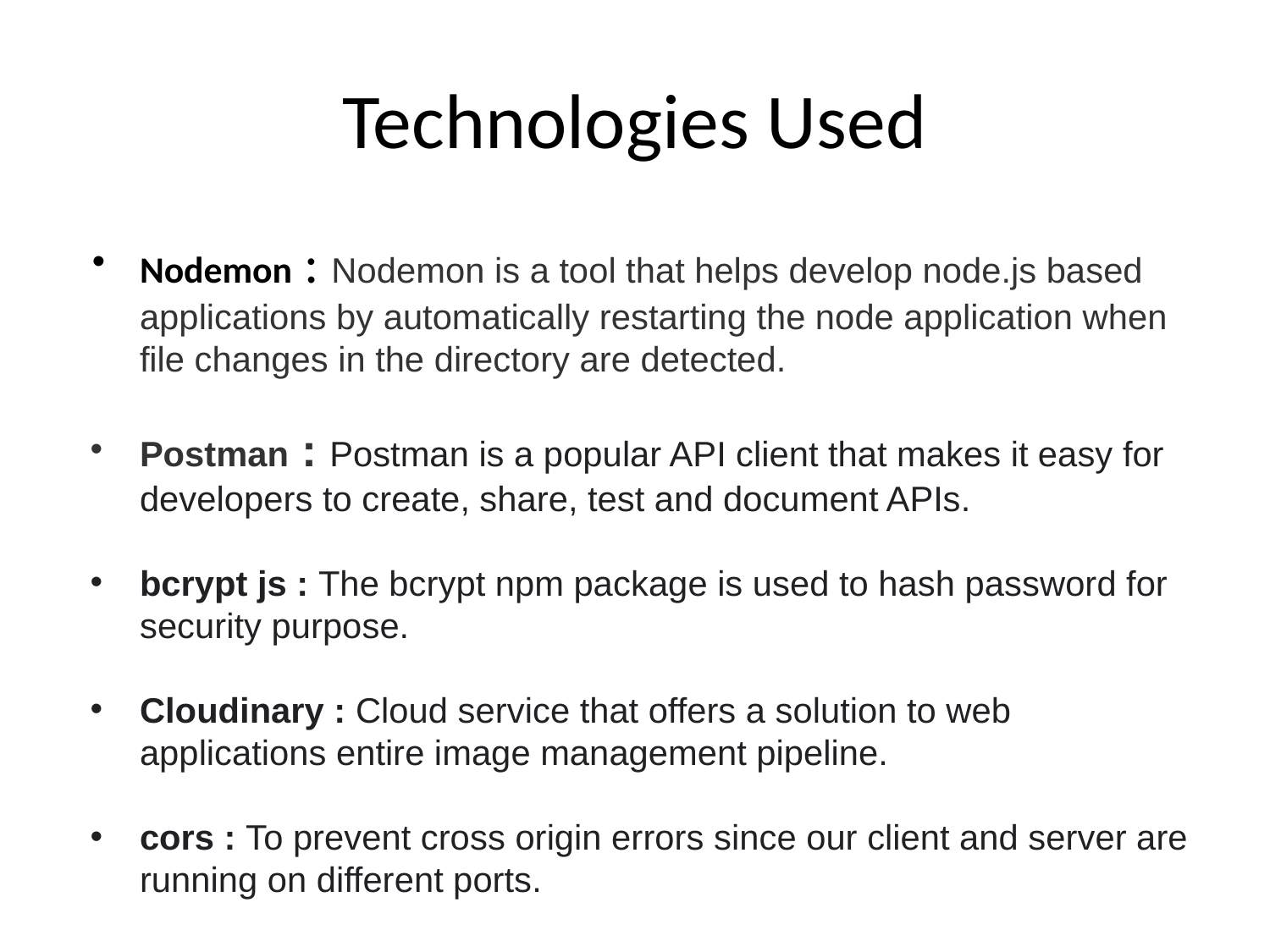

# Technologies Used
Nodemon : Nodemon is a tool that helps develop node.js based applications by automatically restarting the node application when file changes in the directory are detected.

Postman : Postman is a popular API client that makes it easy for developers to create, share, test and document APIs.

bcrypt js : The bcrypt npm package is used to hash password for security purpose.

Cloudinary : Cloud service that offers a solution to web applications entire image management pipeline.

cors : To prevent cross origin errors since our client and server are running on different ports.